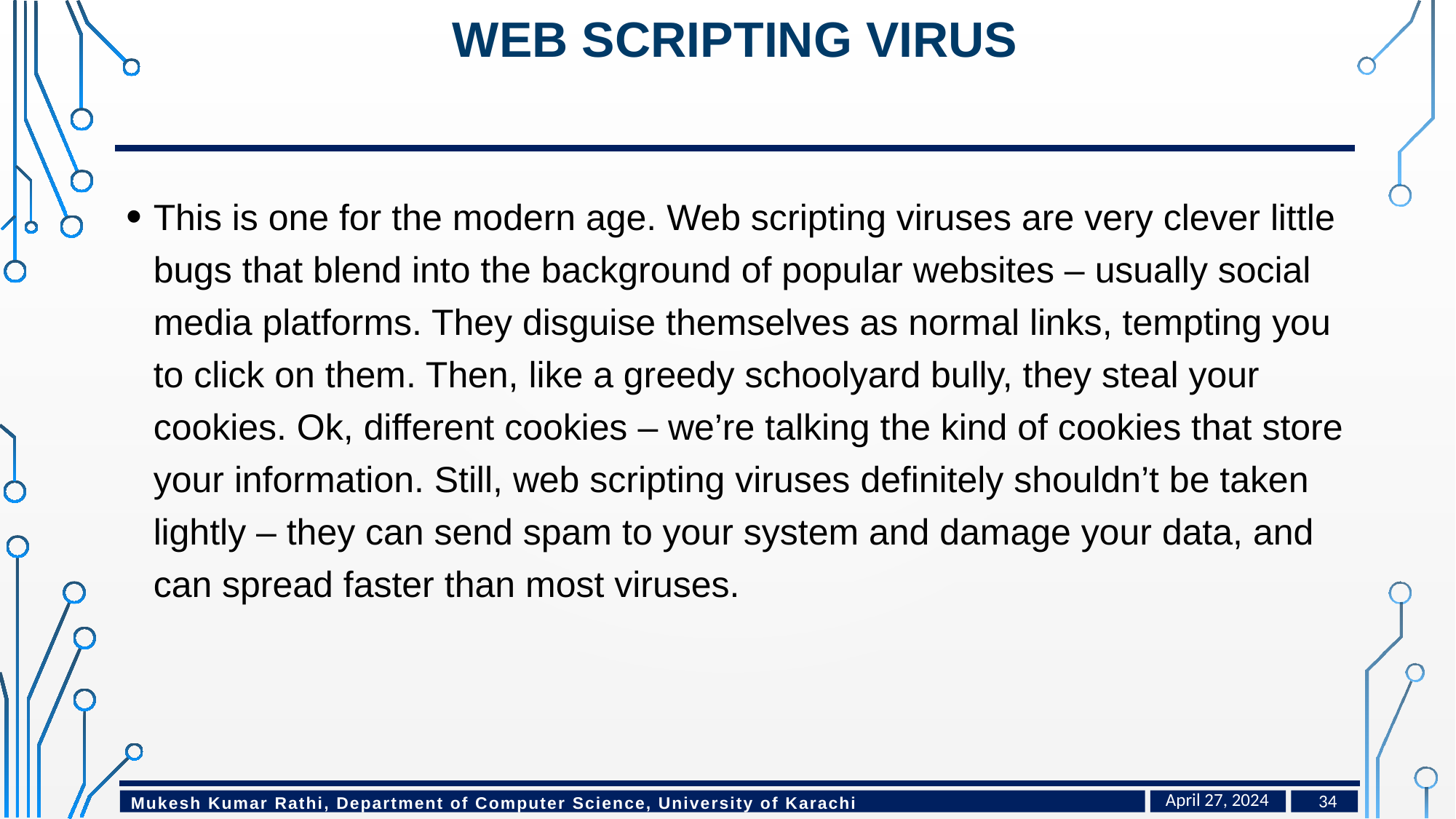

# Web Scripting Virus
This is one for the modern age. Web scripting viruses are very clever little bugs that blend into the background of popular websites – usually social media platforms. They disguise themselves as normal links, tempting you to click on them. Then, like a greedy schoolyard bully, they steal your cookies. Ok, different cookies – we’re talking the kind of cookies that store your information. Still, web scripting viruses definitely shouldn’t be taken lightly – they can send spam to your system and damage your data, and can spread faster than most viruses.

April 27, 2024
34